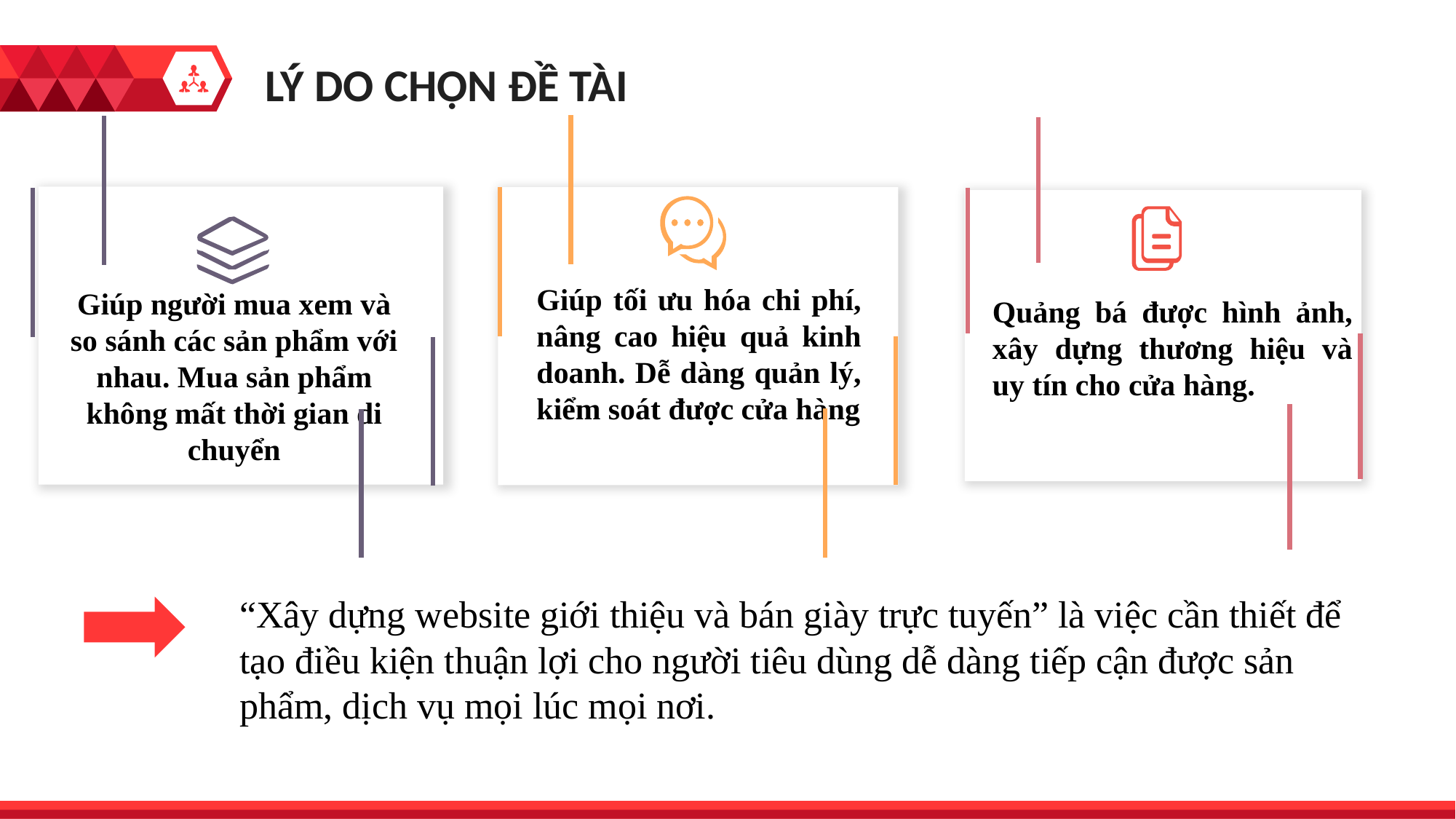

LÝ DO CHỌN ĐỀ TÀI

Giúp tối ưu hóa chi phí, nâng cao hiệu quả kinh doanh. Dễ dàng quản lý, kiểm soát được cửa hàng

Giúp người mua xem và so sánh các sản phẩm với nhau. Mua sản phẩm không mất thời gian di chuyển

Quảng bá được hình ảnh, xây dựng thương hiệu và uy tín cho cửa hàng.
“Xây dựng website giới thiệu và bán giày trực tuyến” là việc cần thiết để tạo điều kiện thuận lợi cho người tiêu dùng dễ dàng tiếp cận được sản phẩm, dịch vụ mọi lúc mọi nơi.